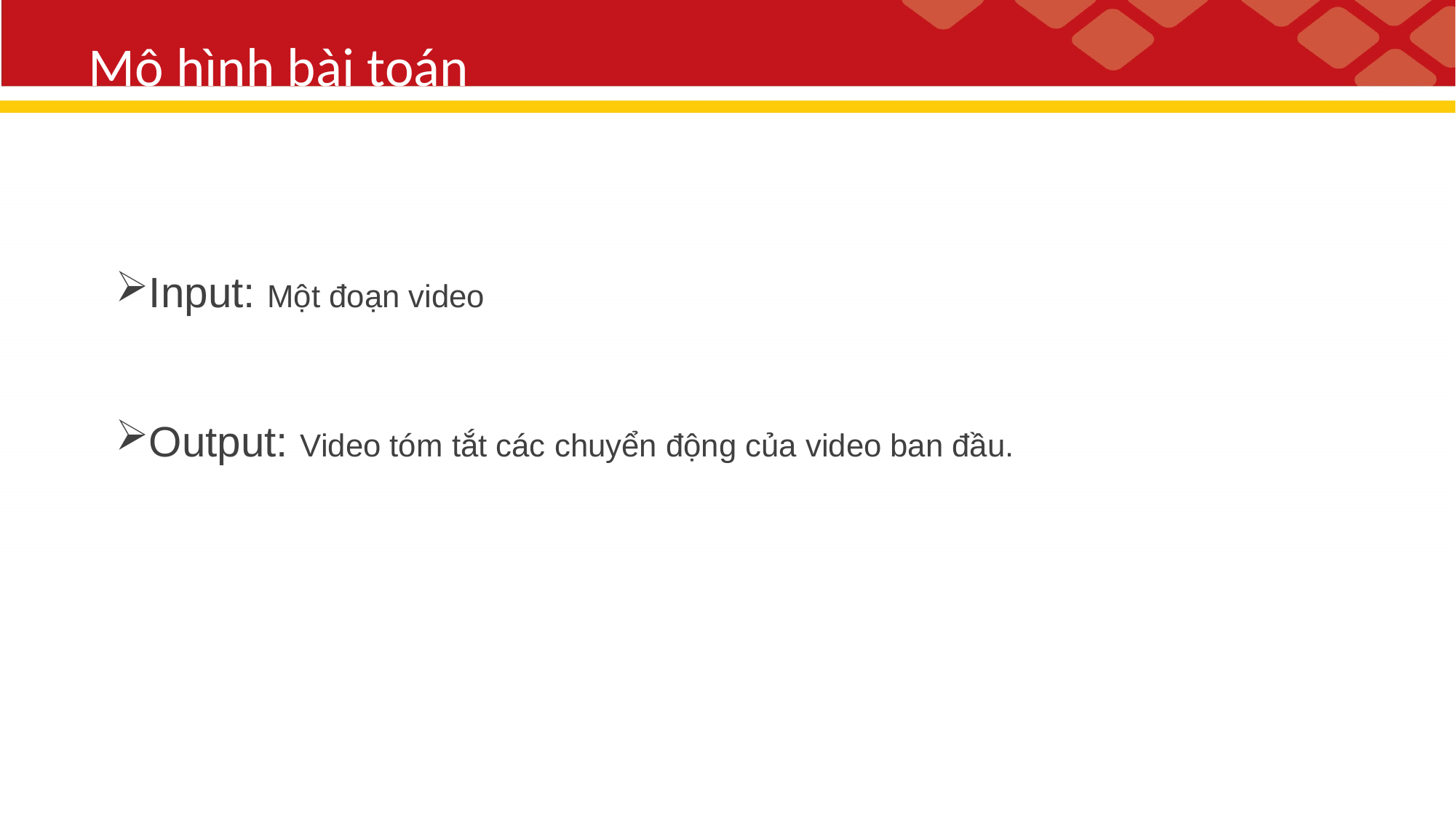

# Mô hình bài toán
Input: Một đoạn video

Output: Video tóm tắt các chuyển động của video ban đầu.